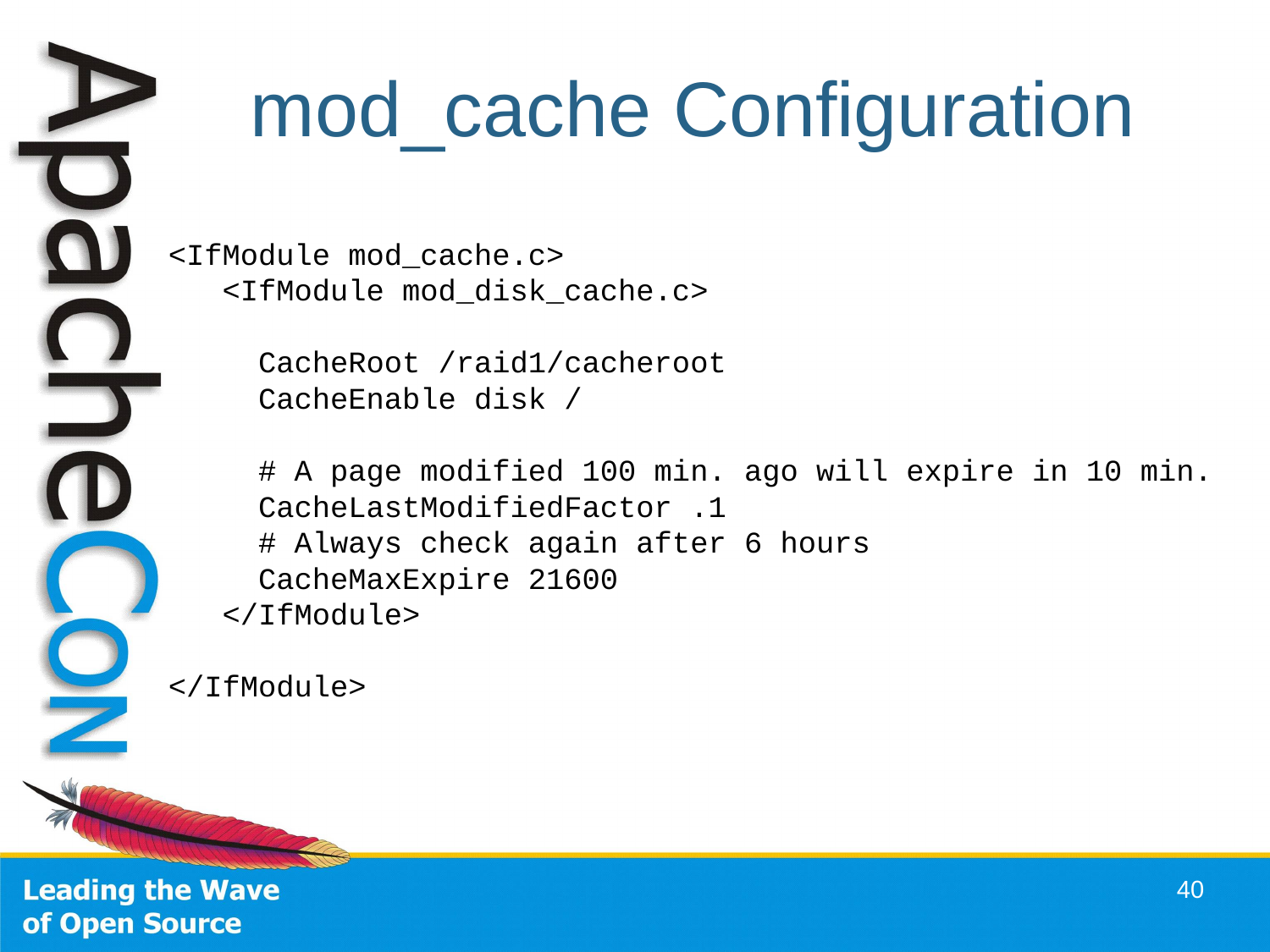

# mod_cache Configuration
 <IfModule mod_cache.c>
    <IfModule mod_disk_cache.c>

      CacheRoot /raid1/cacheroot
      CacheEnable disk /

      # A page modified 100 min. ago will expire in 10 min.
      CacheLastModifiedFactor .1
      # Always check again after 6 hours
      CacheMaxExpire 21600
    </IfModule>

 </IfModule>
40